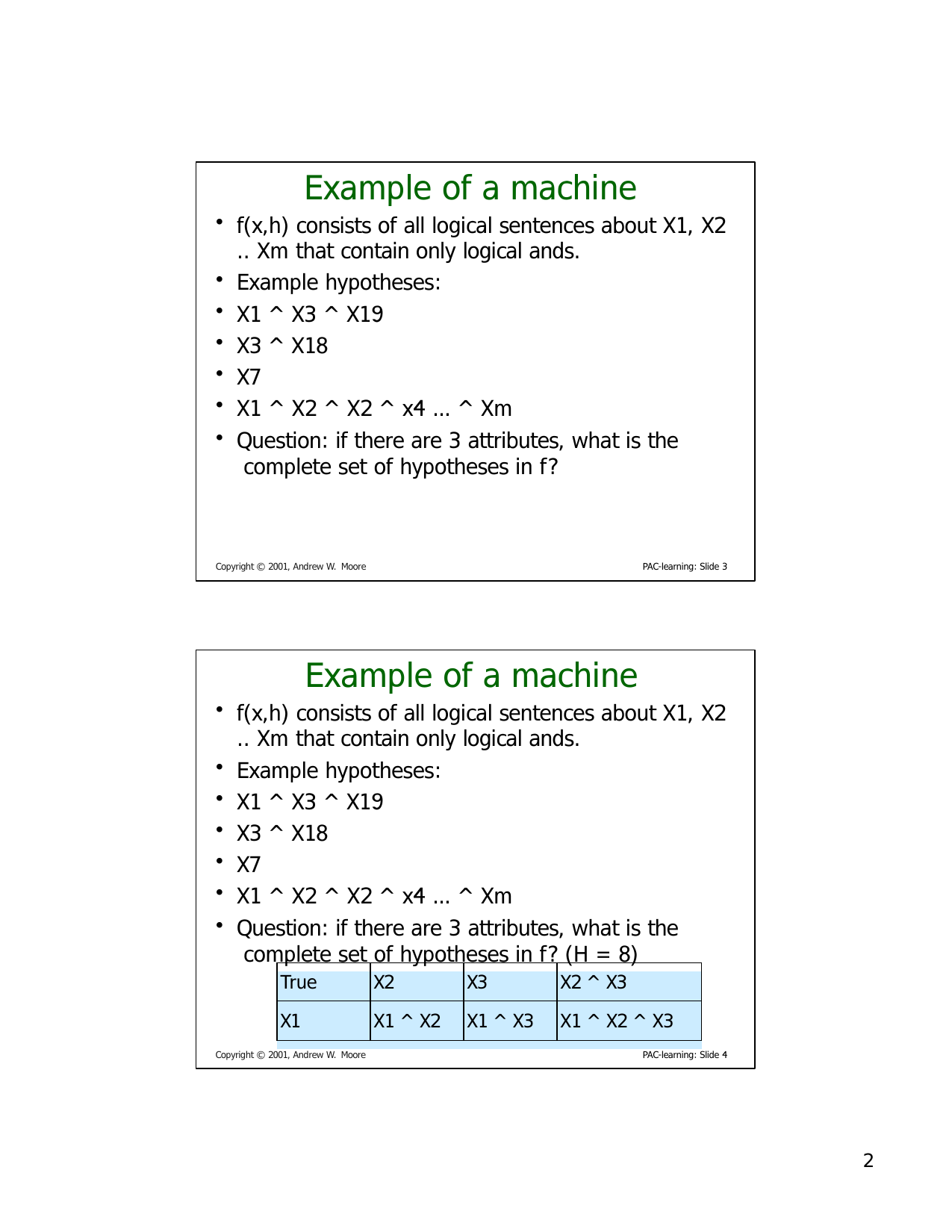

# Example of a machine
f(x,h) consists of all logical sentences about X1, X2
.. Xm that contain only logical ands.
Example hypotheses:
X1 ^ X3 ^ X19
X3 ^ X18
X7
X1 ^ X2 ^ X2 ^ x4 … ^ Xm
Question: if there are 3 attributes, what is the  complete set of hypotheses in f?
Copyright © 2001, Andrew W. Moore
PAC-learning: Slide 3
Example of a machine
f(x,h) consists of all logical sentences about X1, X2
.. Xm that contain only logical ands.
Example hypotheses:
X1 ^ X3 ^ X19
X3 ^ X18
X7
X1 ^ X2 ^ X2 ^ x4 … ^ Xm
Question: if there are 3 attributes, what is the  complete set of hypotheses in f? (H = 8)

|  |  |  |  |
| --- | --- | --- | --- |
| True | X2 | X3 | X2 ^ X3 |
| X1 | X1 ^ X2 | X1 ^ X3 | X1 ^ X2 ^ X3 |
|  |  |  |  |
Copyright © 2001, Andrew W. Moore
PAC-learning: Slide 4
2